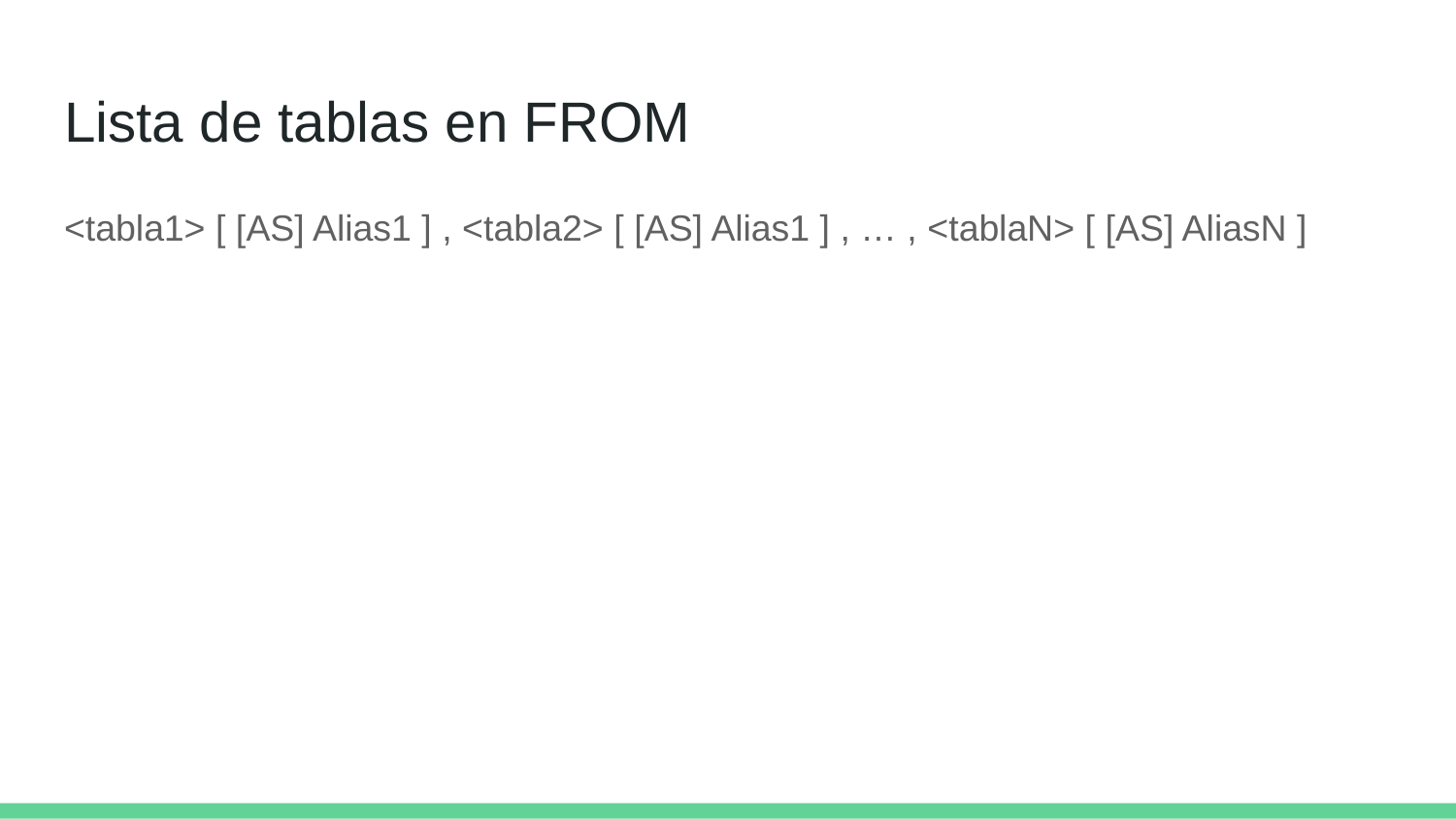

# Lista de tablas en FROM
<tabla1> [ [AS] Alias1 ] , <tabla2> [ [AS] Alias1 ] , … , <tablaN> [ [AS] AliasN ]